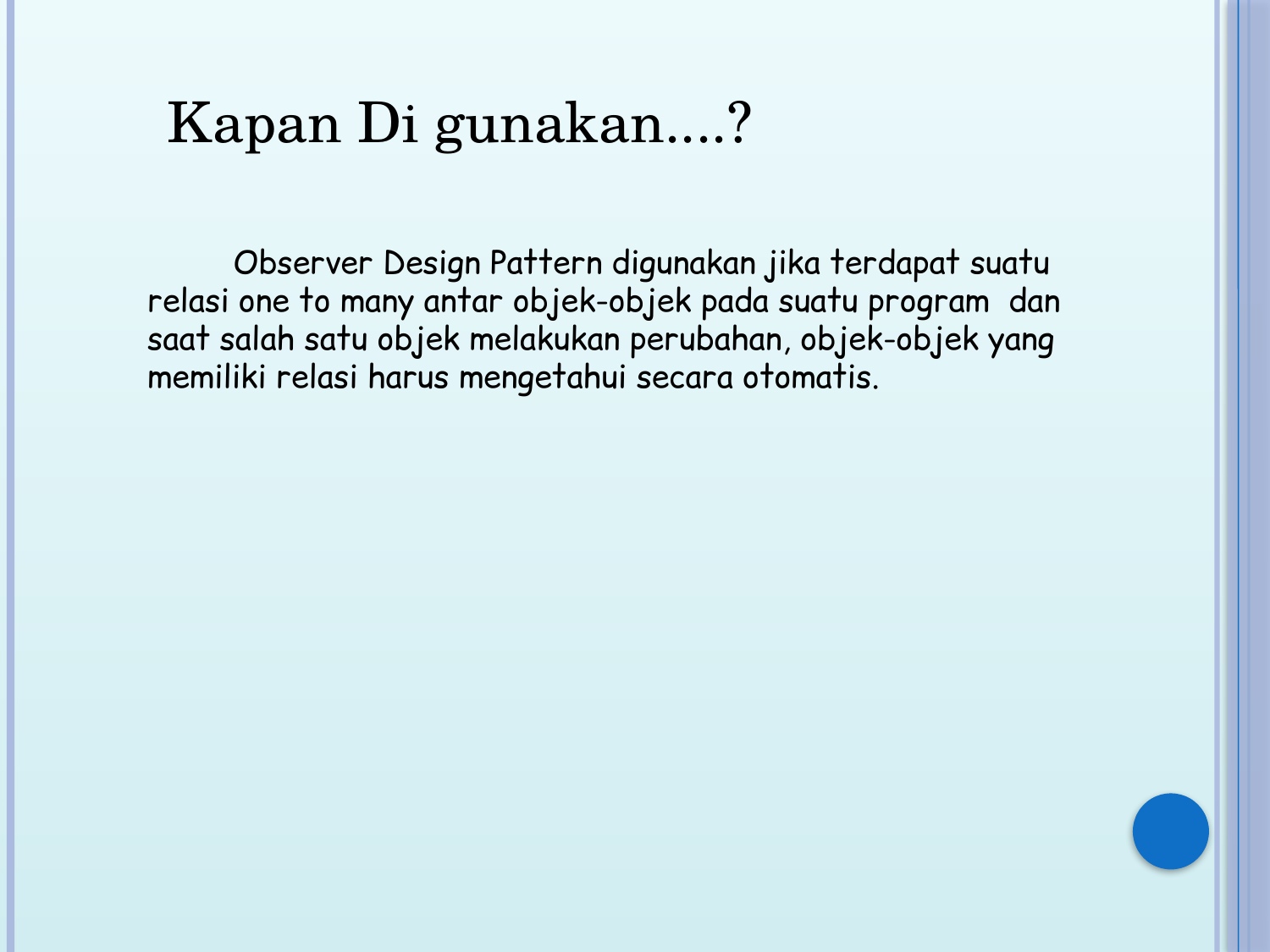

Kapan Di gunakan....?
         Observer Design Pattern digunakan jika terdapat suatu relasi one to many antar objek-objek pada suatu program  dan saat salah satu objek melakukan perubahan, objek-objek yang memiliki relasi harus mengetahui secara otomatis.